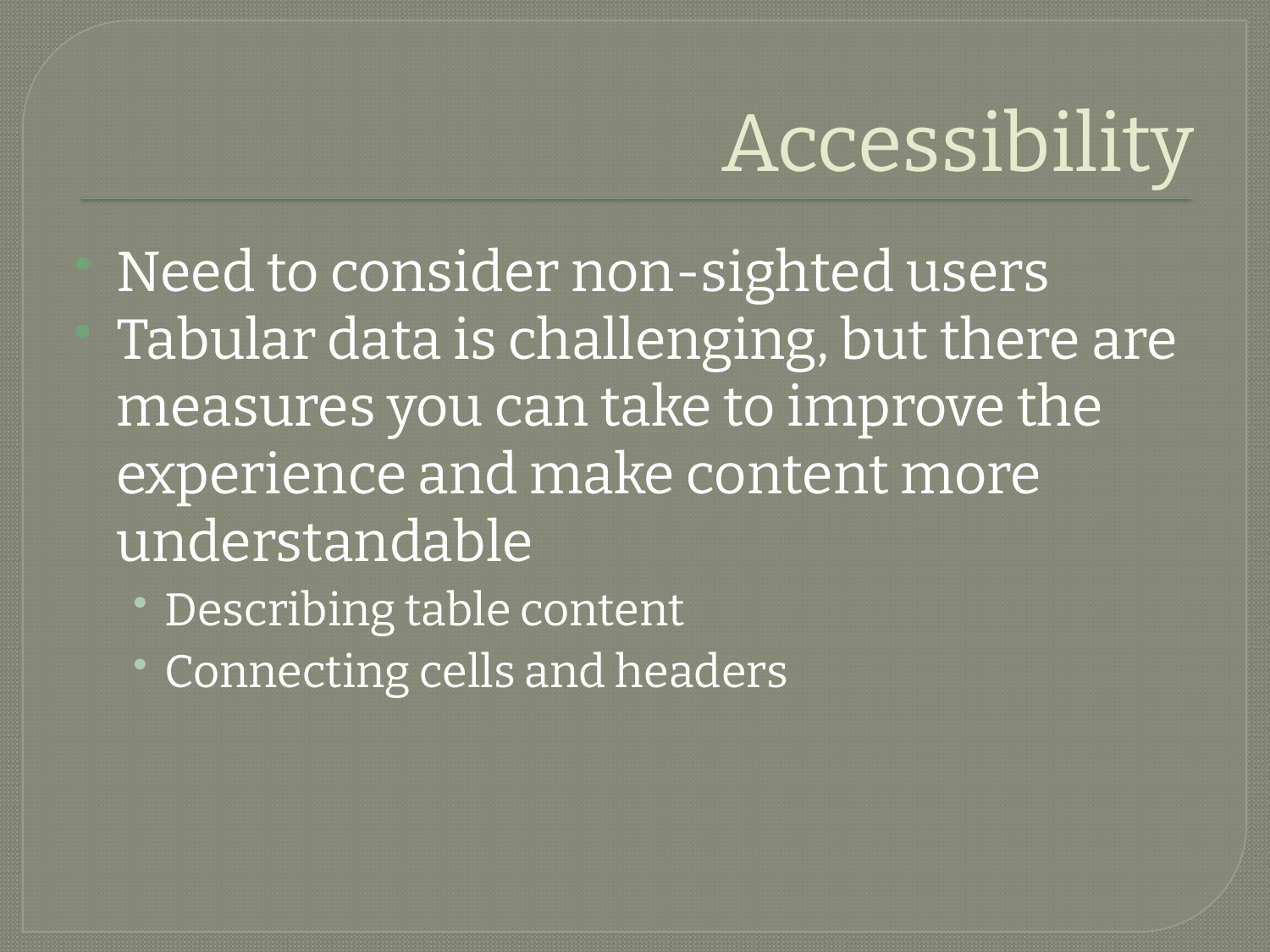

# Accessibility
Need to consider non-sighted users
Tabular data is challenging, but there are measures you can take to improve the experience and make content more understandable
Describing table content
Connecting cells and headers